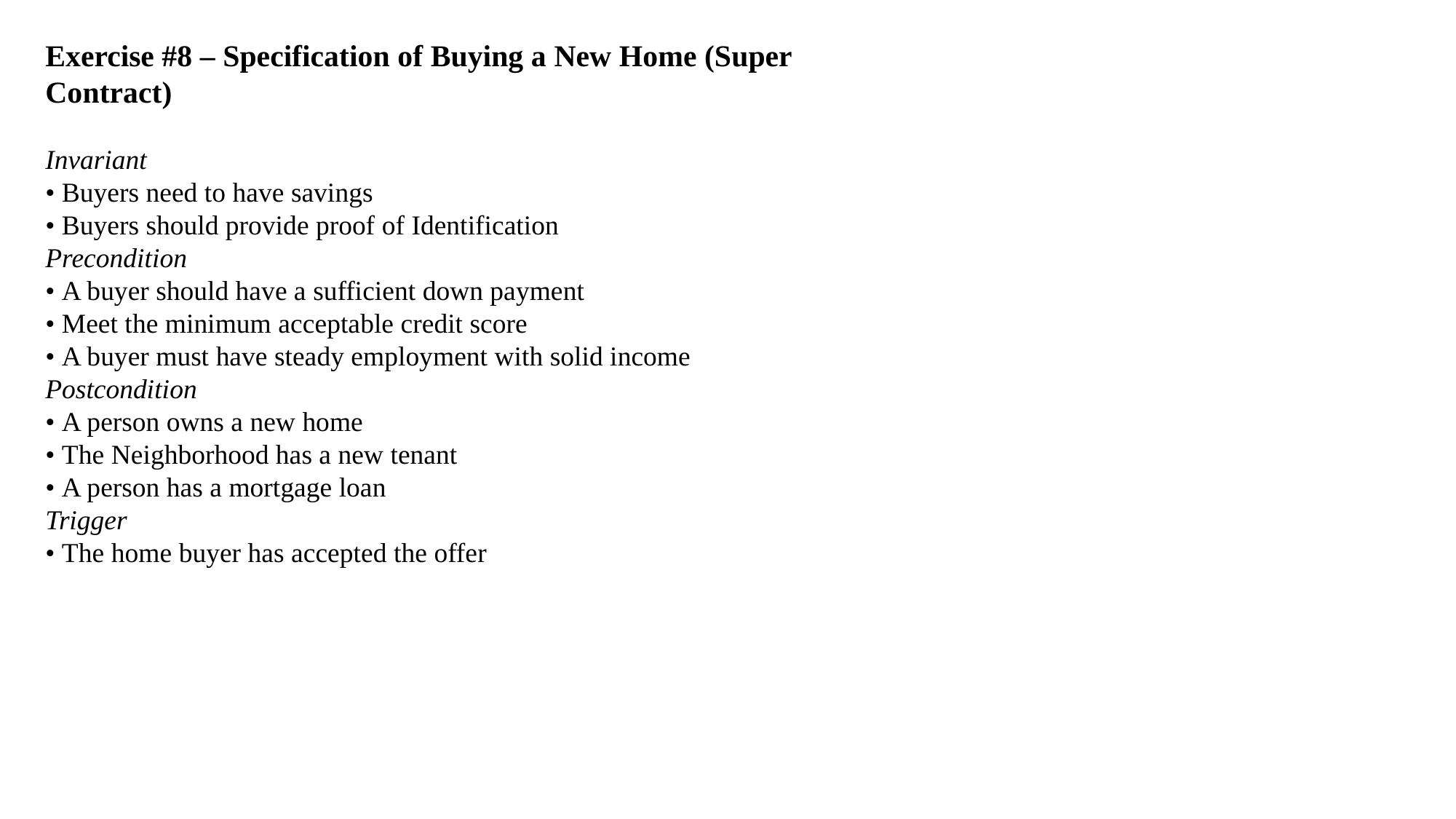

Exercise #8 – Specification of Buying a New Home (Super
Contract)

Invariant
• Buyers need to have savings
• Buyers should provide proof of Identification
Precondition
• A buyer should have a sufficient down payment
• Meet the minimum acceptable credit score
• A buyer must have steady employment with solid income
Postcondition
• A person owns a new home
• The Neighborhood has a new tenant
• A person has a mortgage loan
Trigger
• The home buyer has accepted the offer